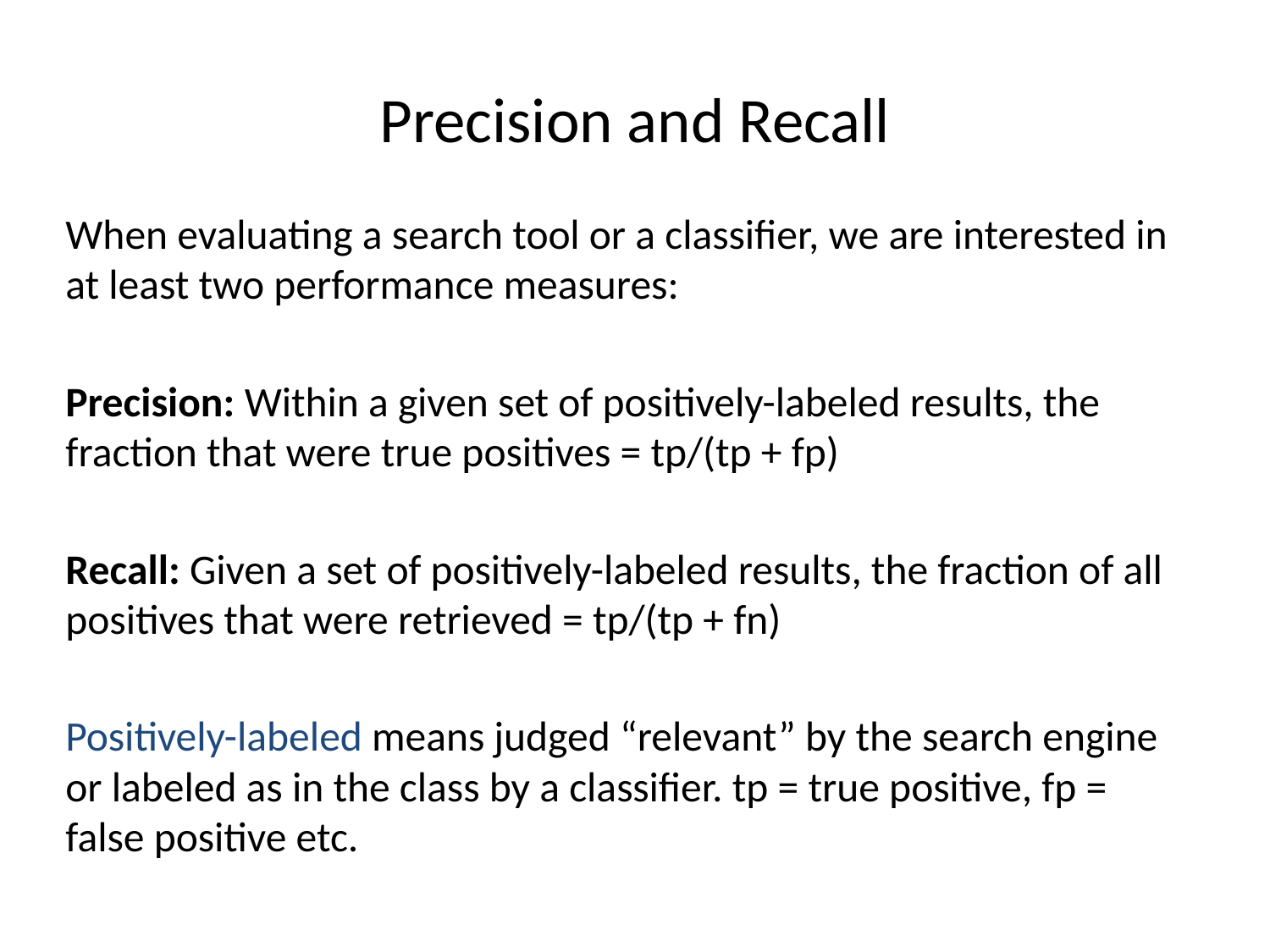

# Precision and Recall
When evaluating a search tool or a classifier, we are interested in at least two performance measures:

Precision: Within a given set of positively-labeled results, the fraction that were true positives = tp/(tp + fp)

Recall: Given a set of positively-labeled results, the fraction of all positives that were retrieved = tp/(tp + fn)

Positively-labeled means judged “relevant” by the search engine or labeled as in the class by a classifier. tp = true positive, fp = false positive etc.